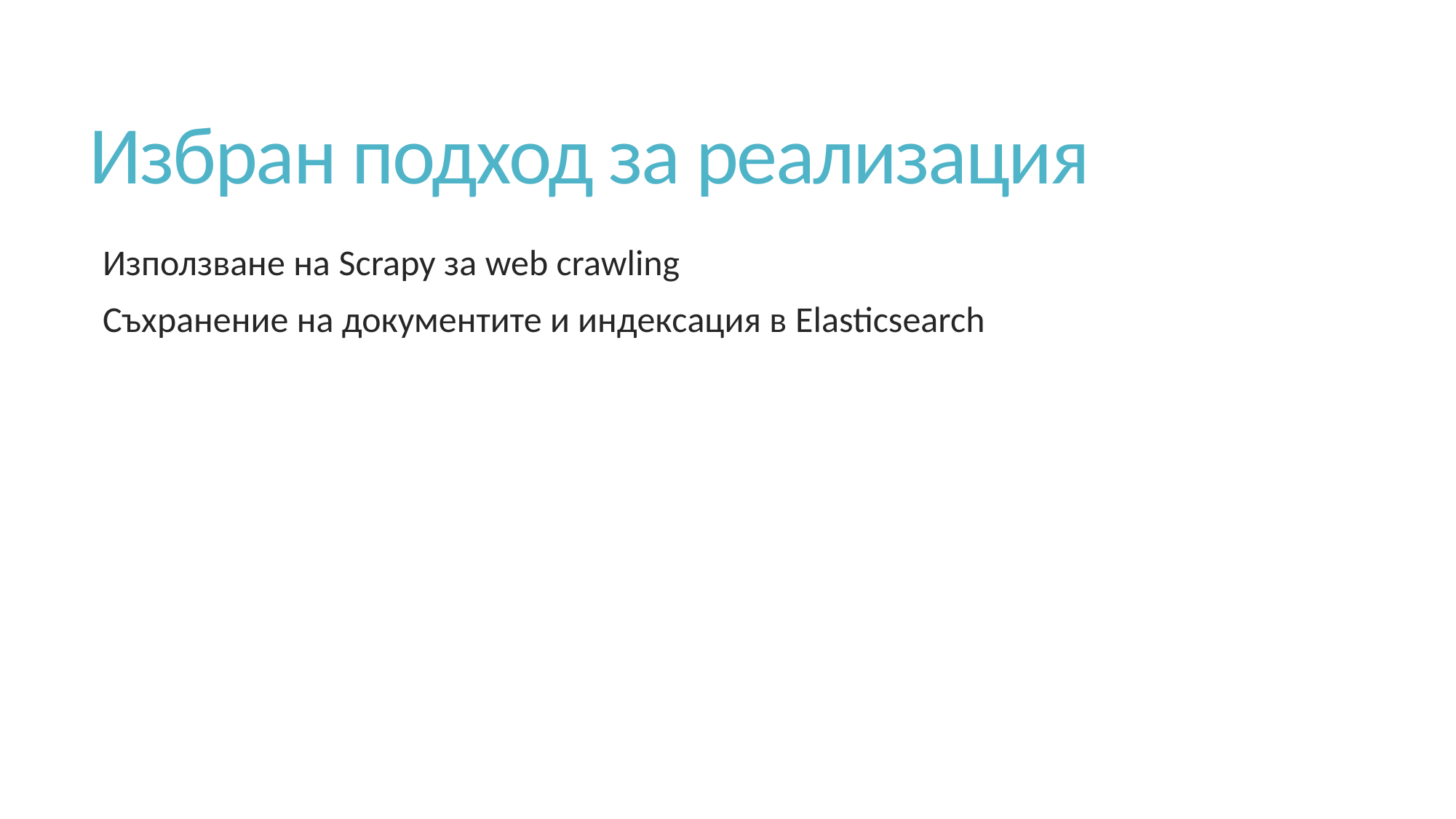

# Избран подход за реализация
Използване на Scrapy за web crawling
Съхранение на документите и индексация в Elasticsearch